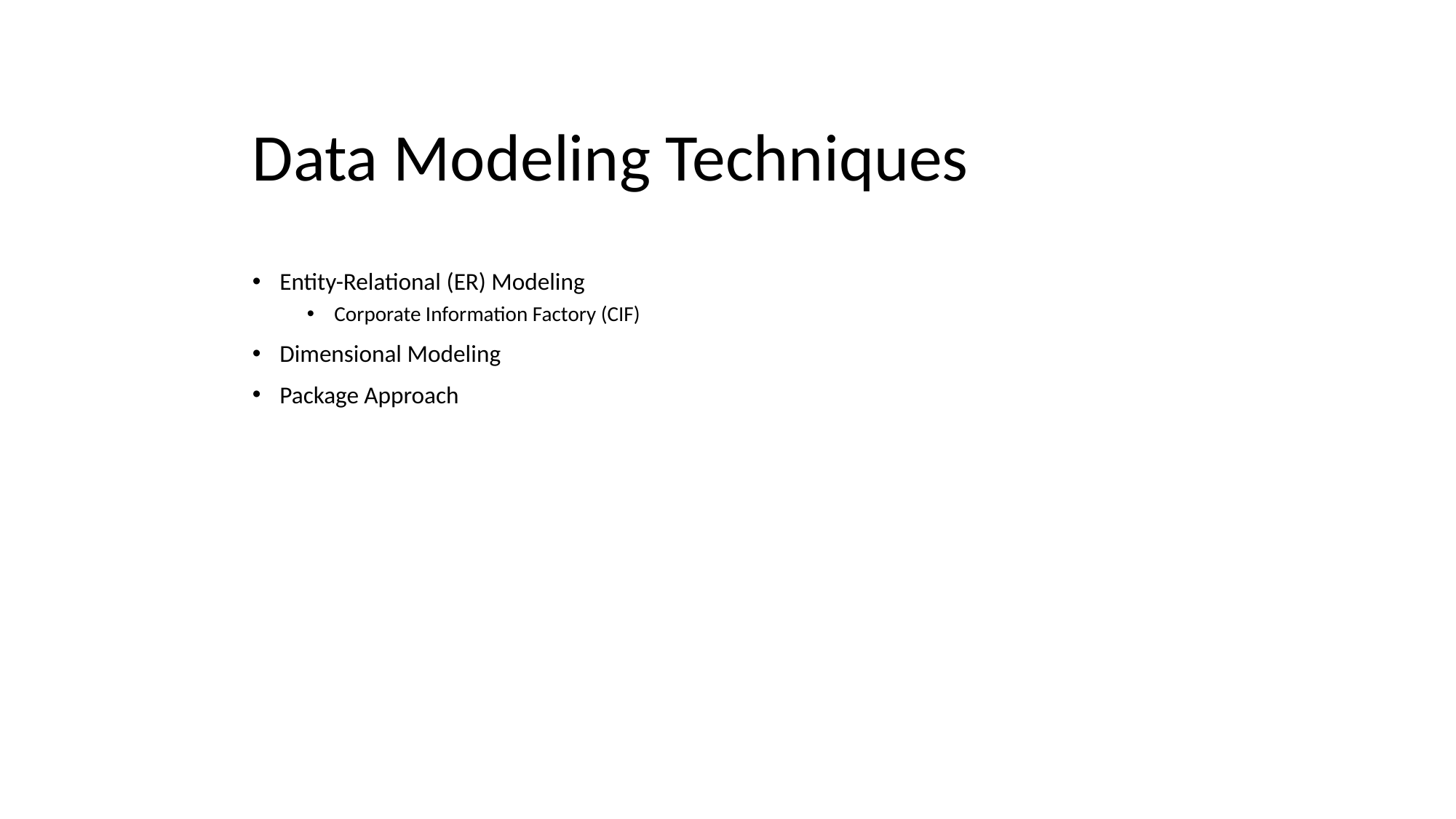

# Data Modeling Techniques
Entity-Relational (ER) Modeling
Corporate Information Factory (CIF)
Dimensional Modeling
Package Approach